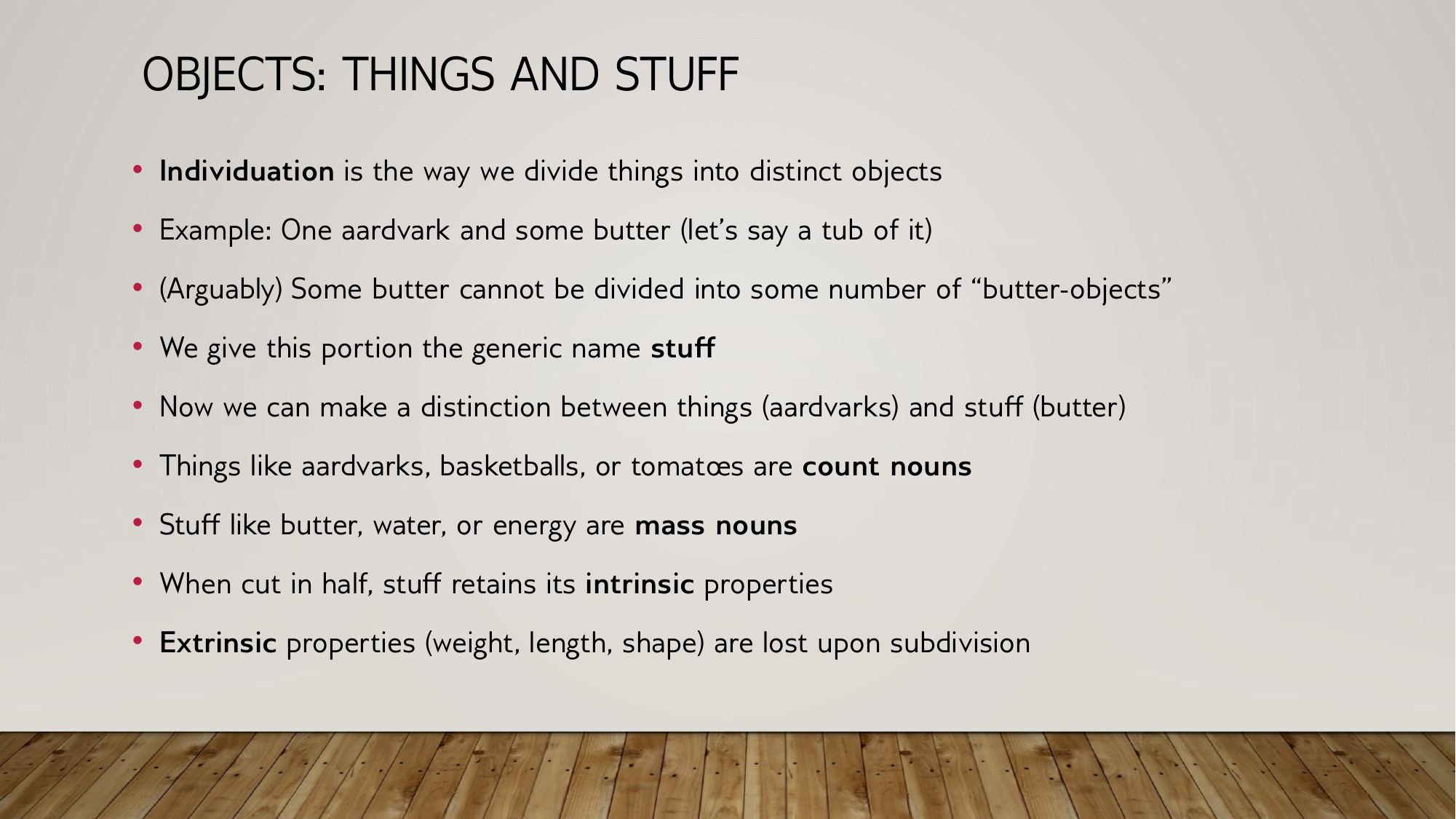

Objects: Things and stuff
Individuation is the way we divide things into distinct objects
Example: One aardvark and some butter (let’s say a tub of it)
(Arguably) Some butter cannot be divided into some number of “butter-objects”
We give this portion the generic name stuff
Now we can make a distinction between things (aardvarks) and stuff (butter)
Things like aardvarks, basketballs, or tomatoes are count nouns
Stuff like butter, water, or energy are mass nouns
When cut in half, stuff retains its intrinsic properties
Extrinsic properties (weight, length, shape) are lost upon subdivision